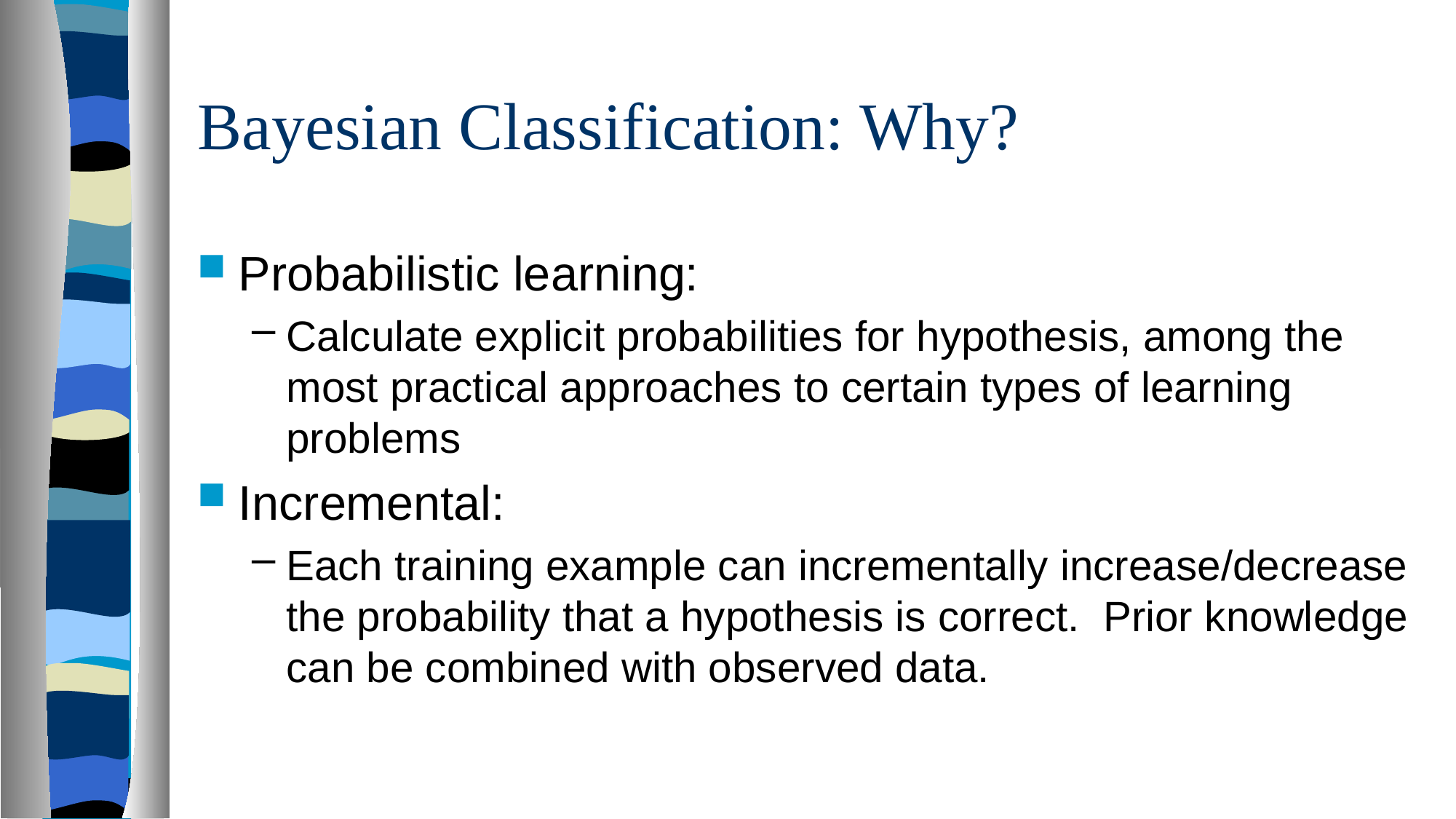

# Bayesian Classification: Why?
Probabilistic learning:
Calculate explicit probabilities for hypothesis, among the most practical approaches to certain types of learning problems
Incremental:
Each training example can incrementally increase/decrease the probability that a hypothesis is correct.  Prior knowledge can be combined with observed data.